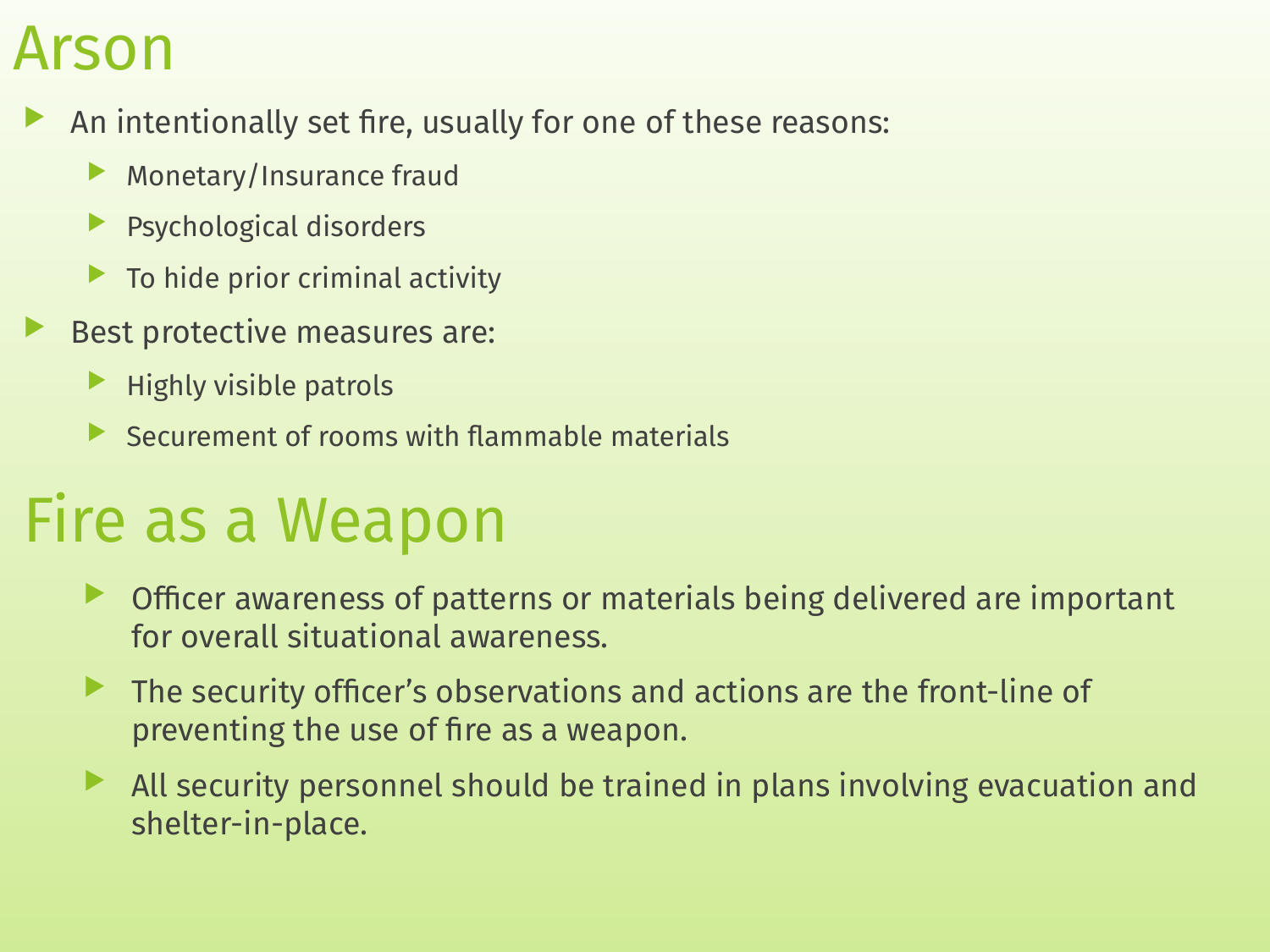

# Arson
An intentionally set fire, usually for one of these reasons:
Monetary/Insurance fraud
Psychological disorders
To hide prior criminal activity
Best protective measures are:
Highly visible patrols
Securement of rooms with flammable materials
Fire as a Weapon
Officer awareness of patterns or materials being delivered are important for overall situational awareness.
The security officer’s observations and actions are the front-line of preventing the use of fire as a weapon.
All security personnel should be trained in plans involving evacuation and shelter-in-place.
10